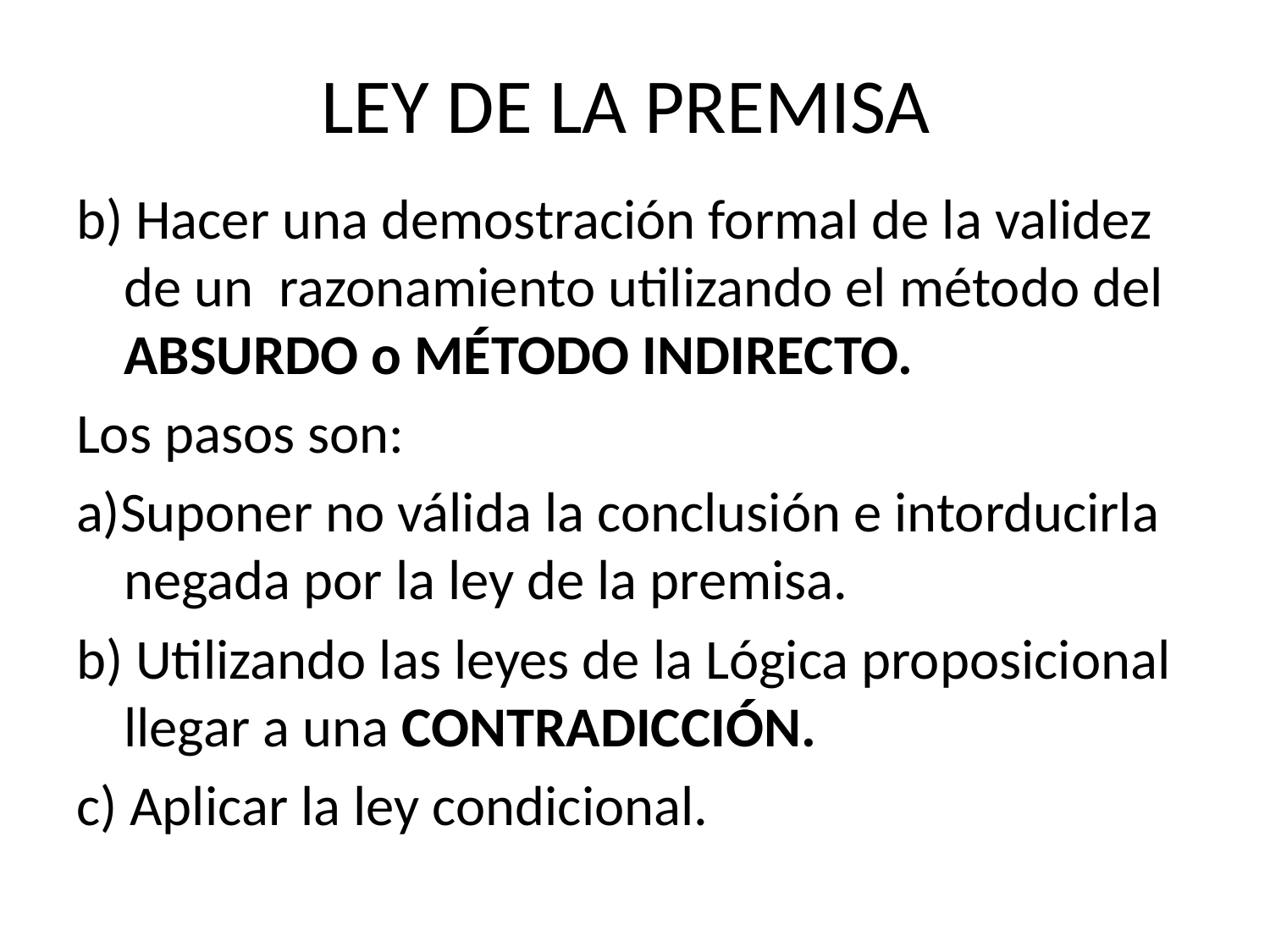

# LEY DE LA PREMISA
b) Hacer una demostración formal de la validez de un  razonamiento utilizando el método del ABSURDO o MÉTODO INDIRECTO.
Los pasos son:
a)Suponer no válida la conclusión e intorducirla negada por la ley de la premisa.
b) Utilizando las leyes de la Lógica proposicional llegar a una CONTRADICCIÓN.
c) Aplicar la ley condicional.